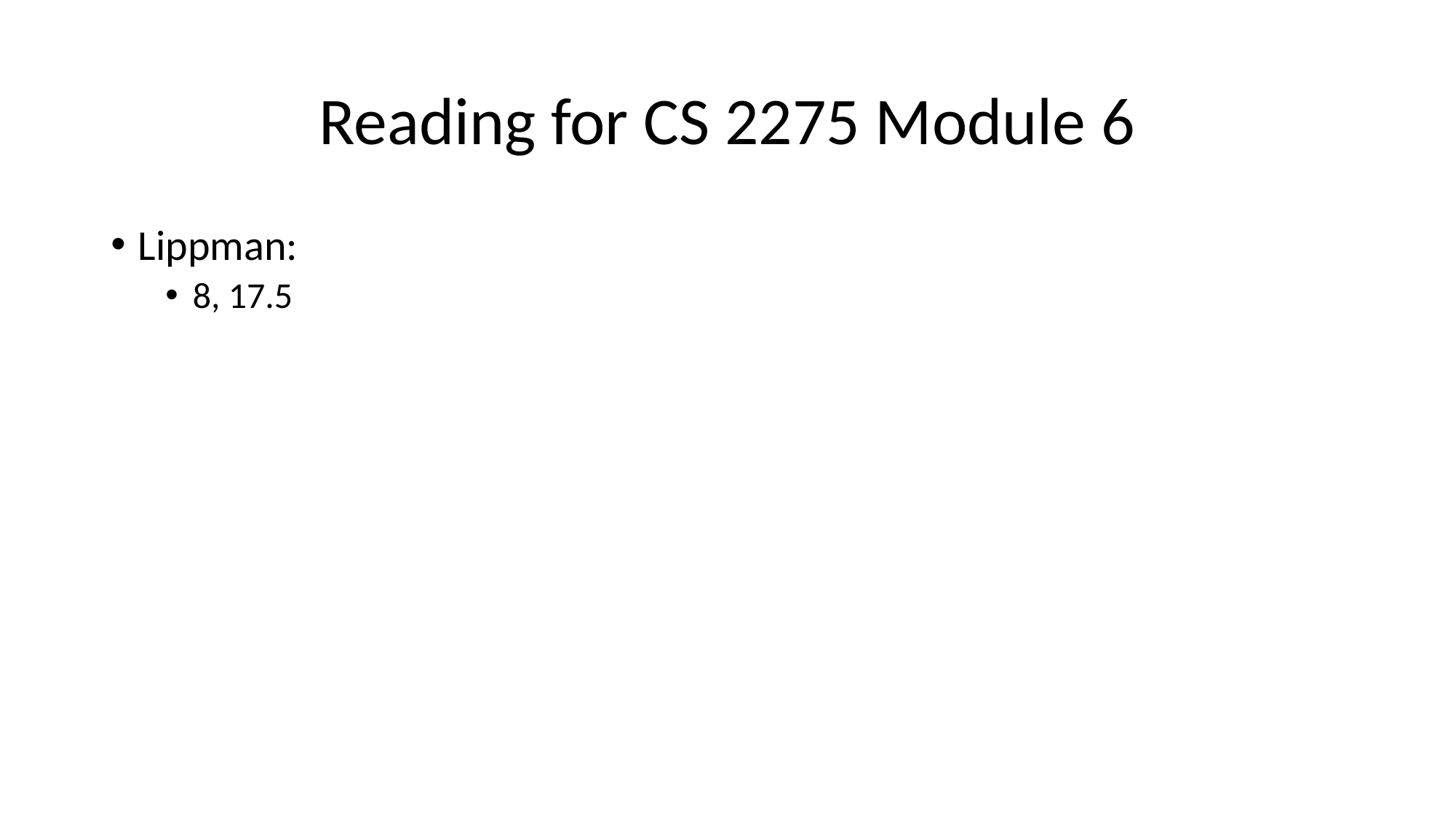

# Reading for CS 2275 Module 6
Lippman:
8, 17.5